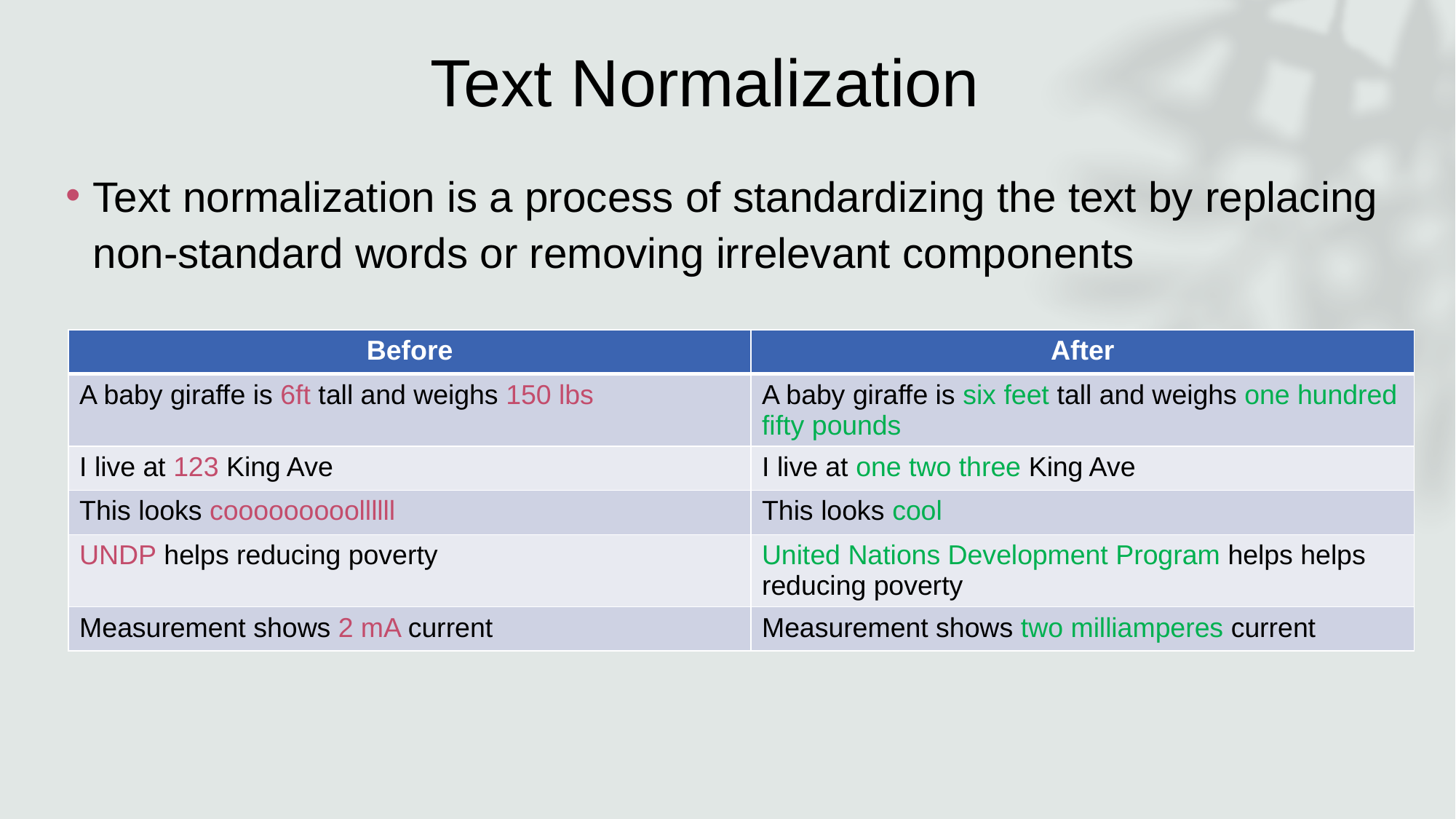

# Text Normalization
Text normalization is a process of standardizing the text by replacing non-standard words or removing irrelevant components
| Before | After |
| --- | --- |
| A baby giraffe is 6ft tall and weighs 150 lbs | A baby giraffe is six feet tall and weighs one hundred fifty pounds |
| I live at 123 King Ave | I live at one two three King Ave |
| This looks cooooooooollllll | This looks cool |
| UNDP helps reducing poverty | United Nations Development Program helps helps reducing poverty |
| Measurement shows 2 mA current | Measurement shows two milliamperes current |